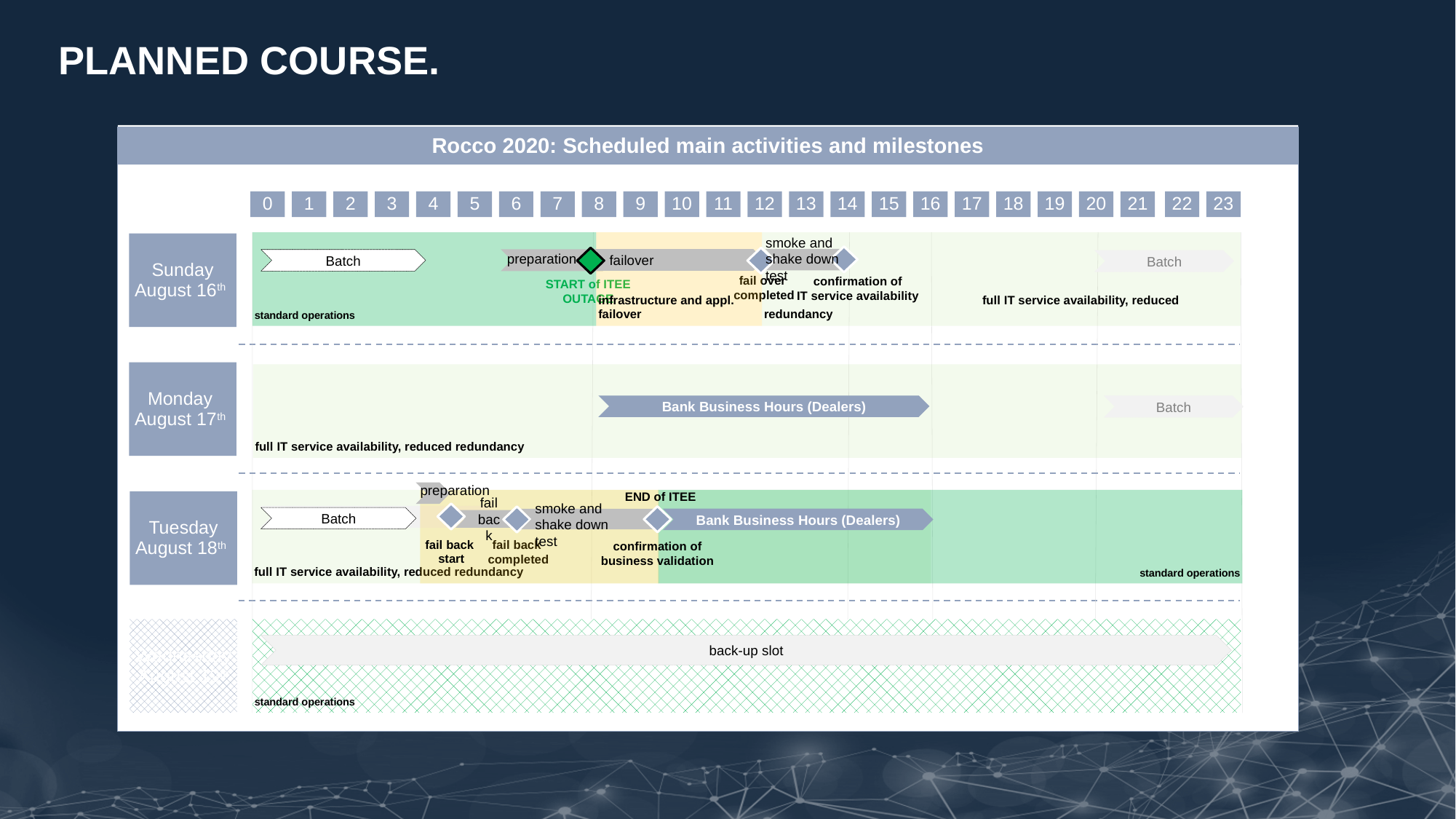

# Planned course.
https://atc.bmwgroup.net/confluence/display/ITEEEDC/Live+Ticker+Rocco
Rocco 2020: Scheduled main activities and milestones

0
1
2
3
4
5
6
7
8
9
10
11
12
13
14
15
16
17
18
19
20
21
22
23
smoke and shake down test

standard operations
infrastructure and appl. failover

		full IT service availability, reduced redundancy
Sunday
August 16th
preparation

failover
Batch
Batch
fail over
completed
confirmation of
IT service availability
START of ITEE
OUTAGE
Monday
August 17th
full IT service availability, reduced redundancy
Bank Business Hours (Dealers)
Batch
preparation

END of ITEE
full IT service availability, reduced redundancy

standard operations
Tuesday
August 18th
smoke and shake down test

Batch

Batch
Bank Business Hours (Dealers)

fail back
fail back
 start
fail back
 completed
confirmation of
business validation
Wednesday
August 19th

standard operations
back-up slot